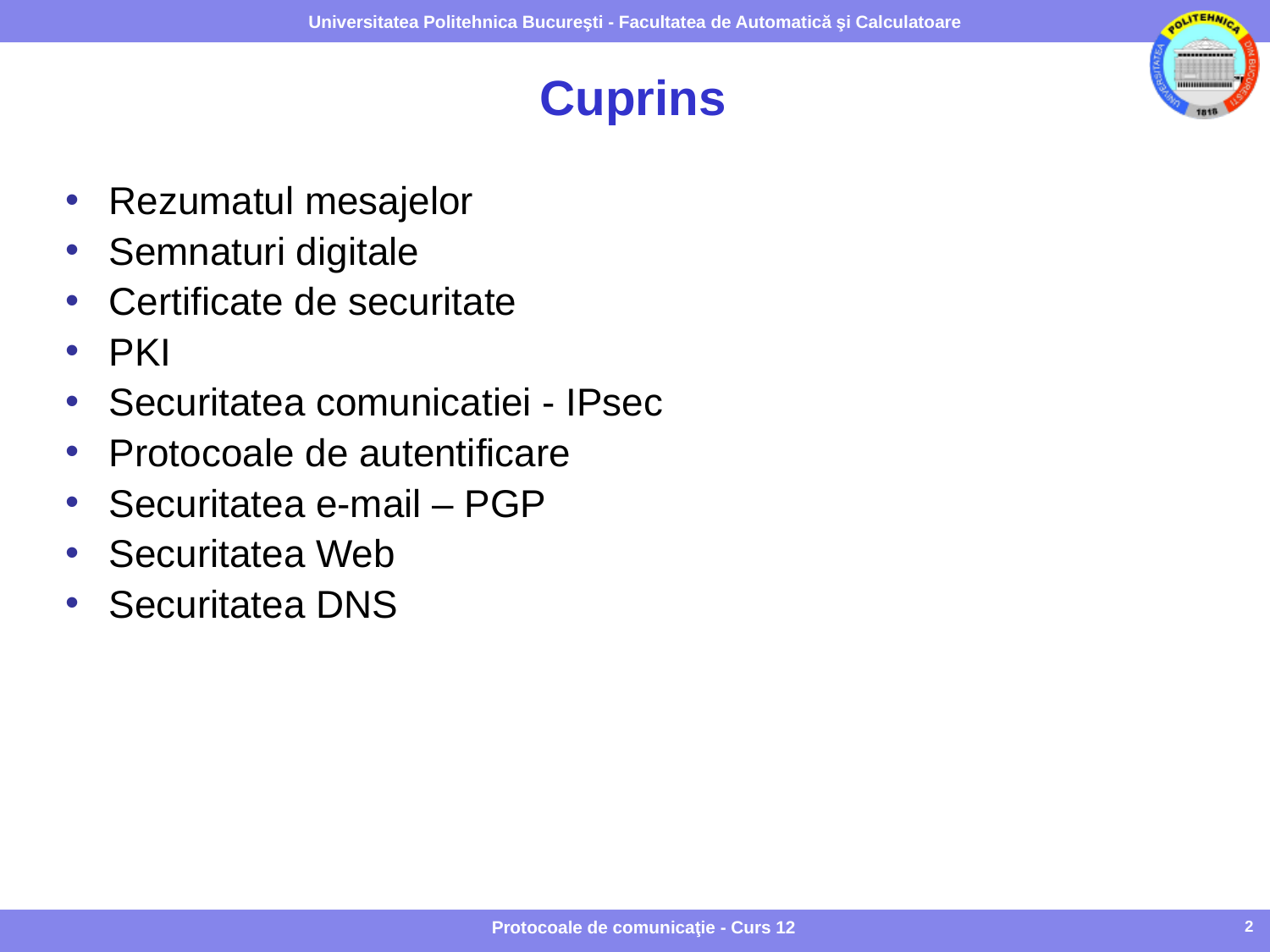

# Cuprins
Rezumatul mesajelor
Semnaturi digitale
Certificate de securitate
PKI
Securitatea comunicatiei - IPsec
Protocoale de autentificare
Securitatea e-mail – PGP
Securitatea Web
Securitatea DNS
Protocoale de comunicaţie - Curs 12
2